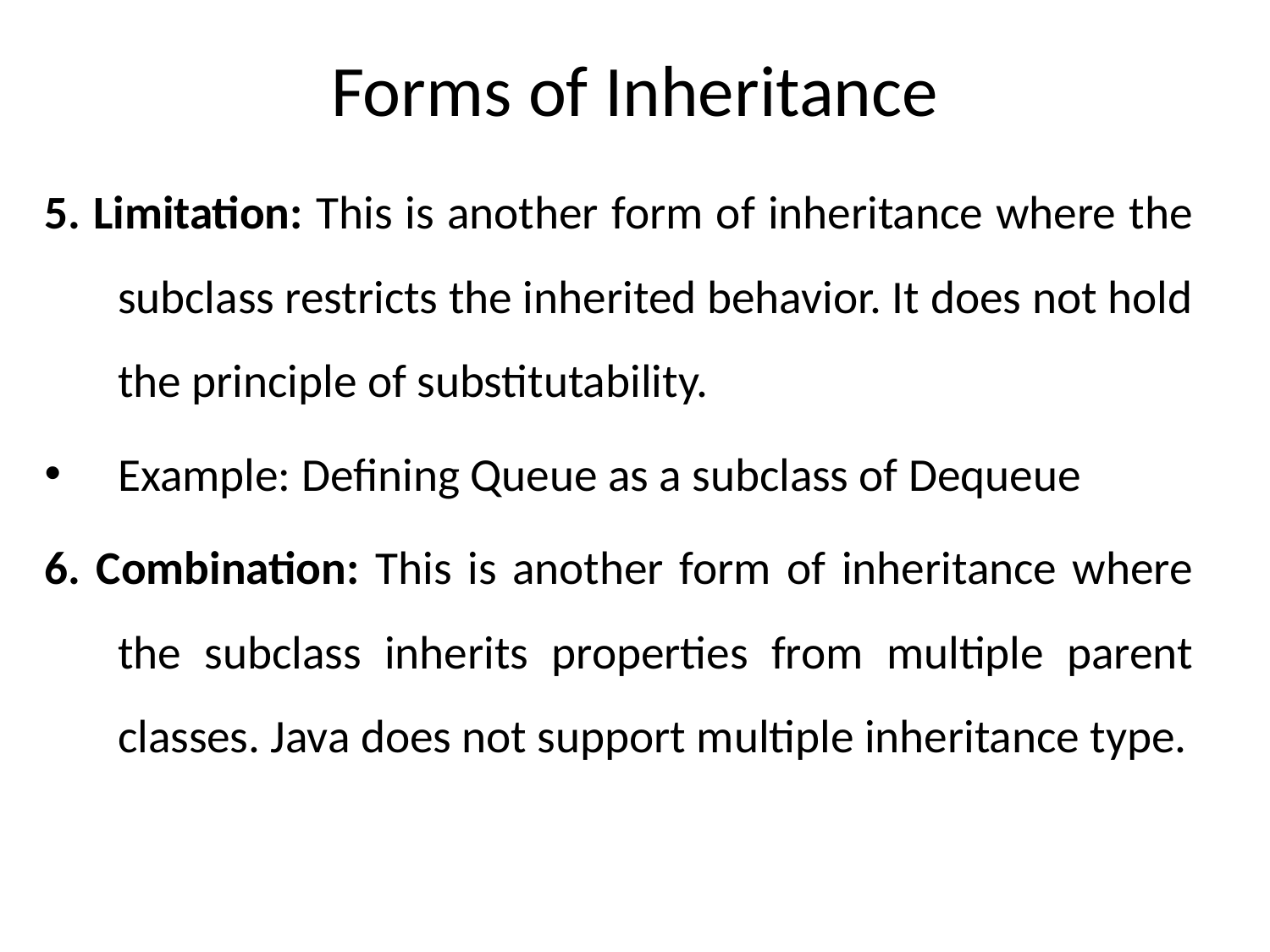

# Forms of Inheritance
5. Limitation: This is another form of inheritance where the subclass restricts the inherited behavior. It does not hold the principle of substitutability.
Example: Defining Queue as a subclass of Dequeue
6. Combination: This is another form of inheritance where the subclass inherits properties from multiple parent classes. Java does not support multiple inheritance type.